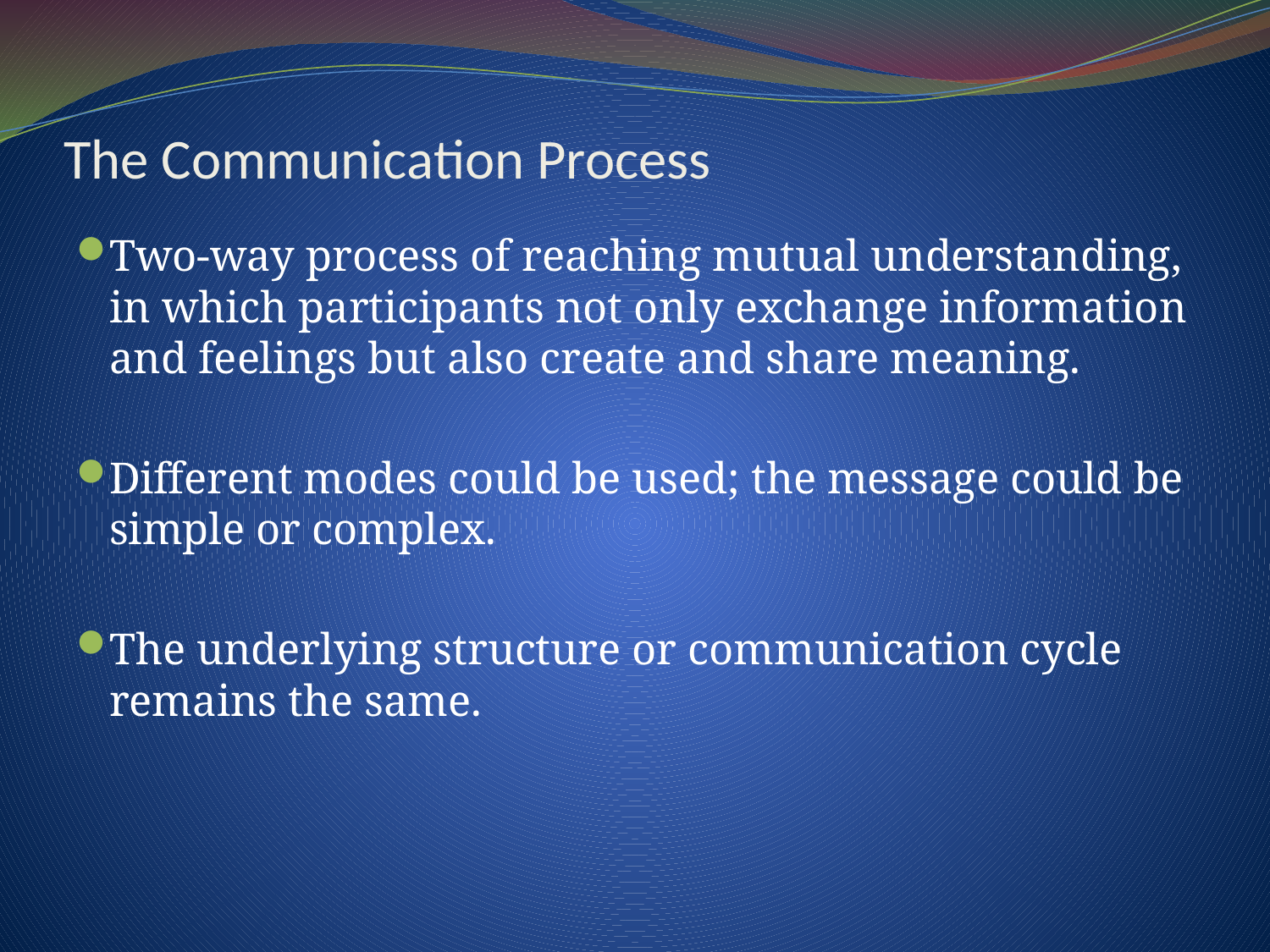

# The Communication Process
Two-way process of reaching mutual understanding, in which participants not only exchange information and feelings but also create and share meaning.

Different modes could be used; the message could be simple or complex.

The underlying structure or communication cycle remains the same.